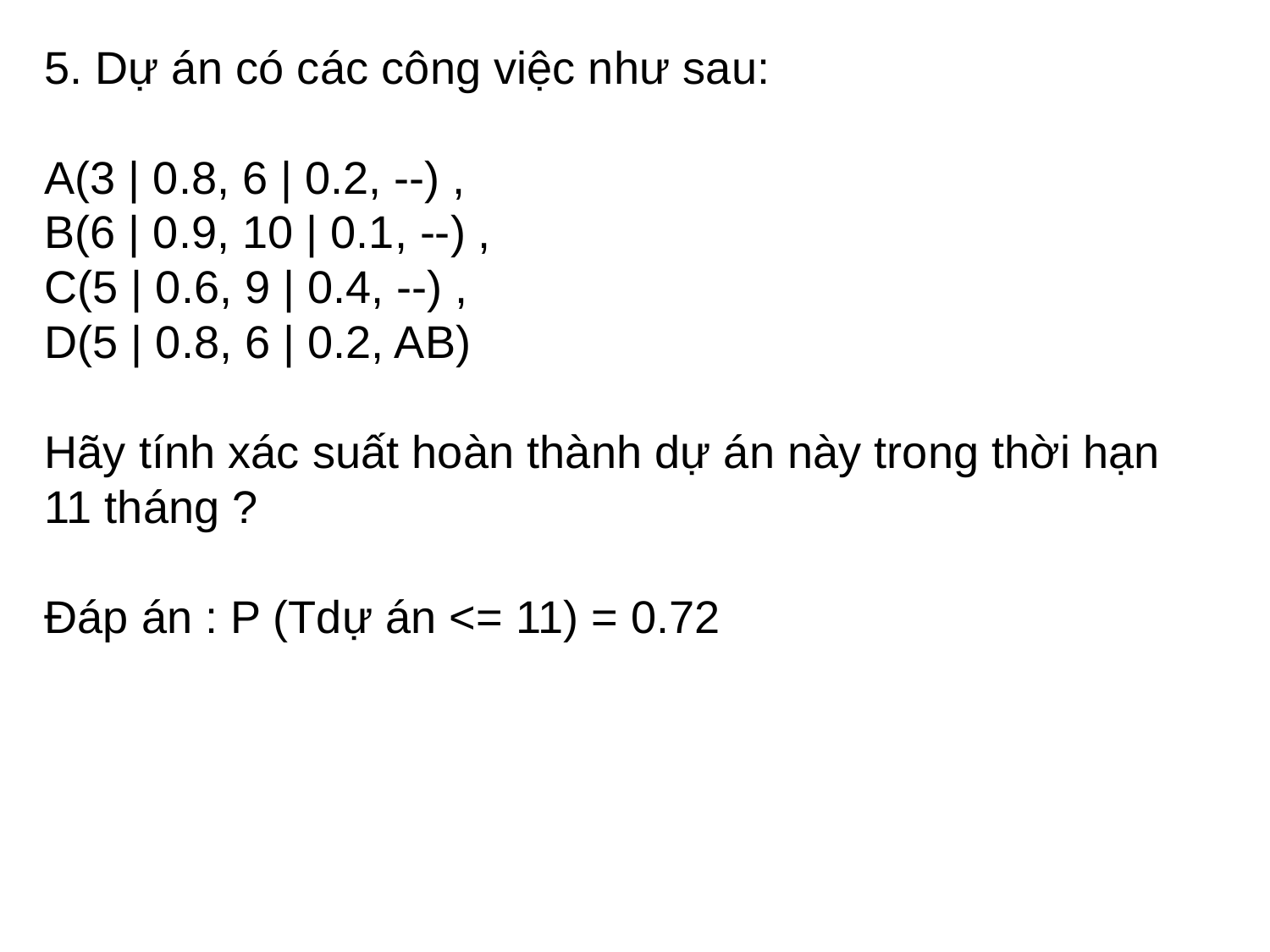

5. Dự án có các công việc như sau:

A(3 | 0.8, 6 | 0.2, --) ,
B(6 | 0.9, 10 | 0.1, --) ,
C(5 | 0.6, 9 | 0.4, --) ,
D(5 | 0.8, 6 | 0.2, AB)

Hãy tính xác suất hoàn thành dự án này trong thời hạn 11 tháng ?

Đáp án : P (Tdự án <= 11) = 0.72